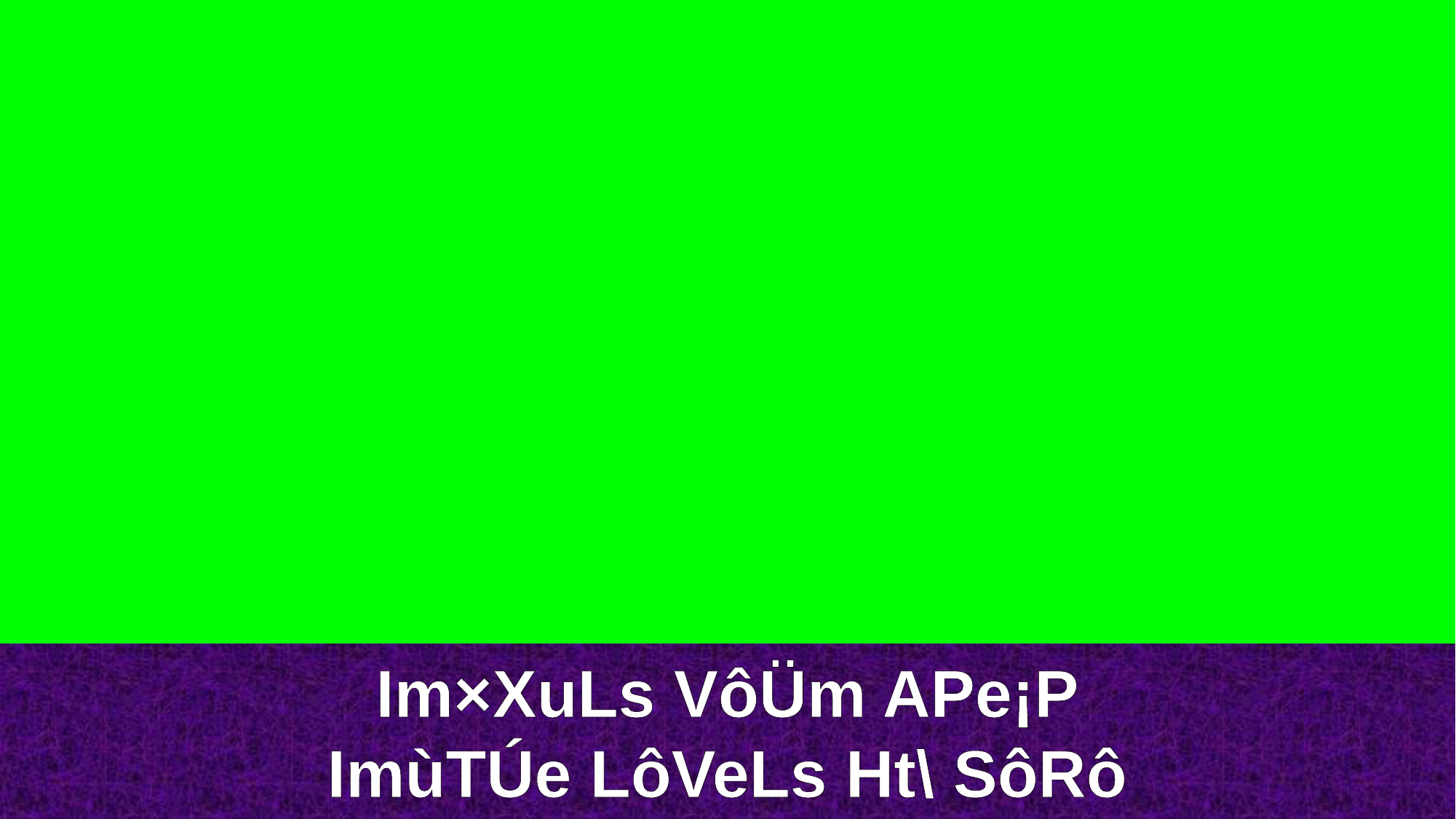

Im×XuLs VôÜm APe¡P
ImùTÚe LôVeLs Ht\ SôRô